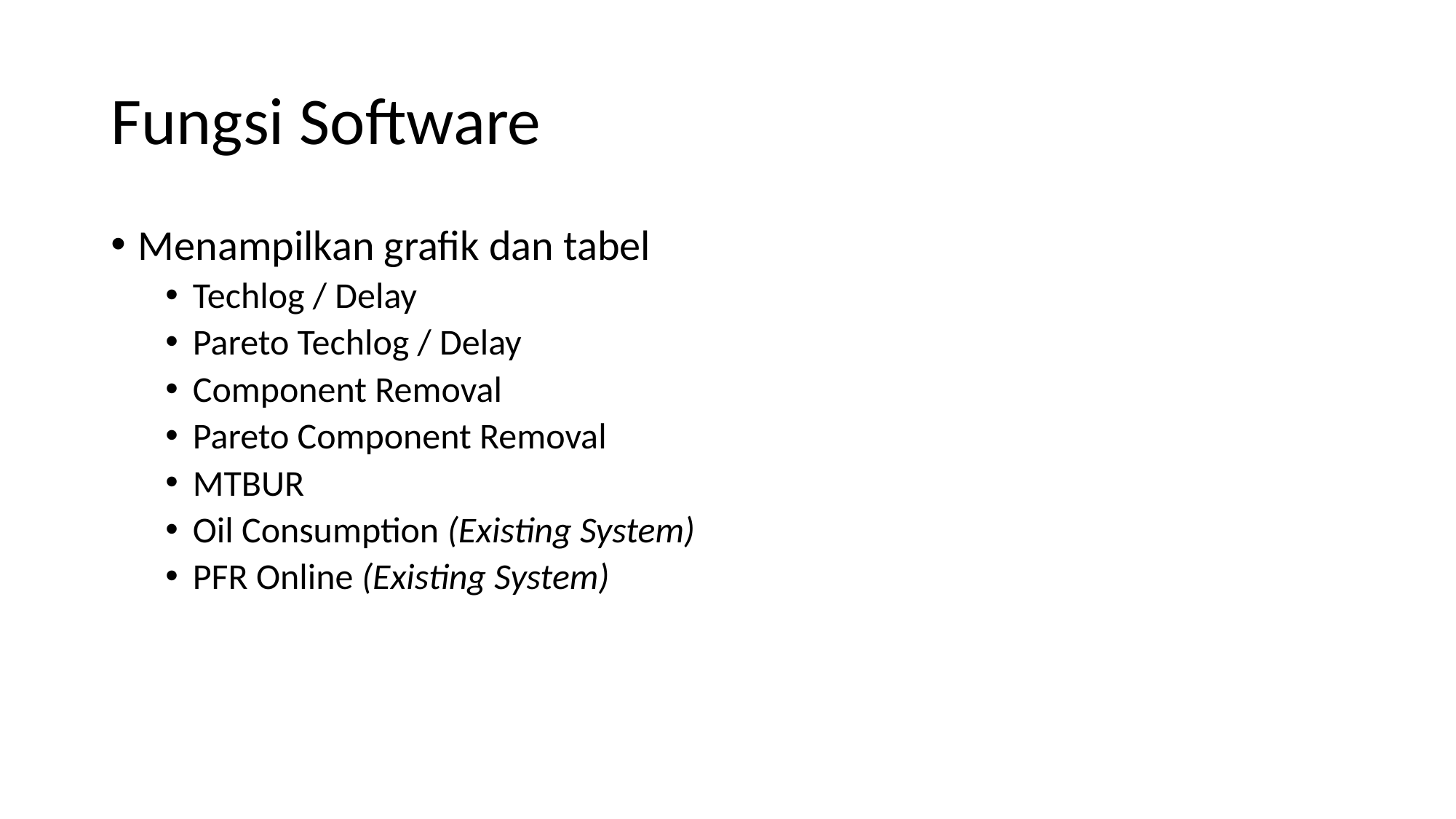

# Fungsi Software
Menampilkan grafik dan tabel
Techlog / Delay
Pareto Techlog / Delay
Component Removal
Pareto Component Removal
MTBUR
Oil Consumption (Existing System)
PFR Online (Existing System)